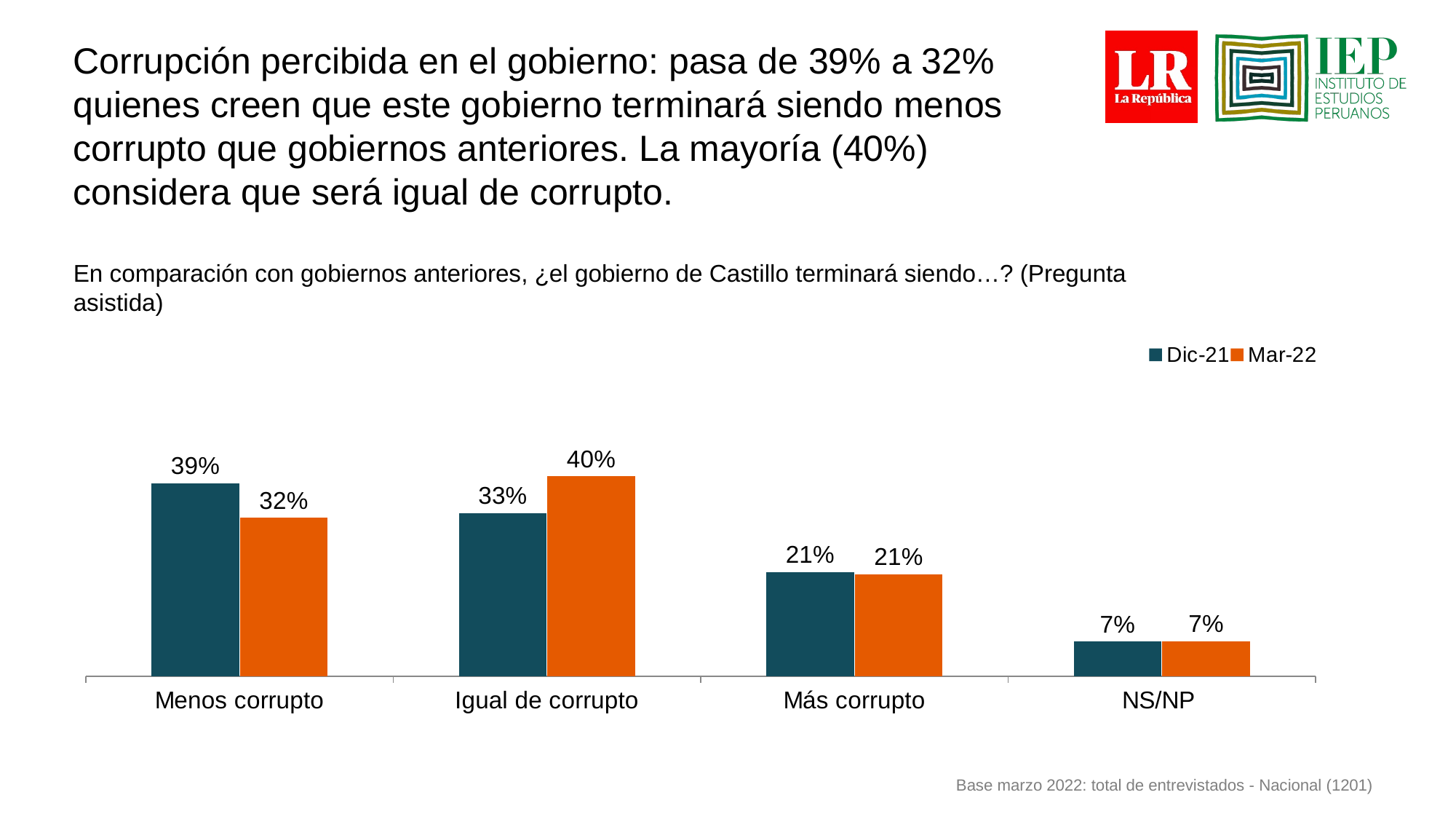

Corrupción percibida en el gobierno: pasa de 39% a 32% quienes creen que este gobierno terminará siendo menos corrupto que gobiernos anteriores. La mayoría (40%) considera que será igual de corrupto.

### Chart

| Category | Dic-21 | Mar-22 |
|---|---|---|
| Menos corrupto | 0.39 | 0.32 |
| Igual de corrupto | 0.33 | 0.40399999999999997 |
| Más corrupto | 0.21 | 0.20600000000000002 |
| NS/NP  | 0.07 | 0.071 |
En comparación con gobiernos anteriores, ¿el gobierno de Castillo terminará siendo…? (Pregunta asistida)